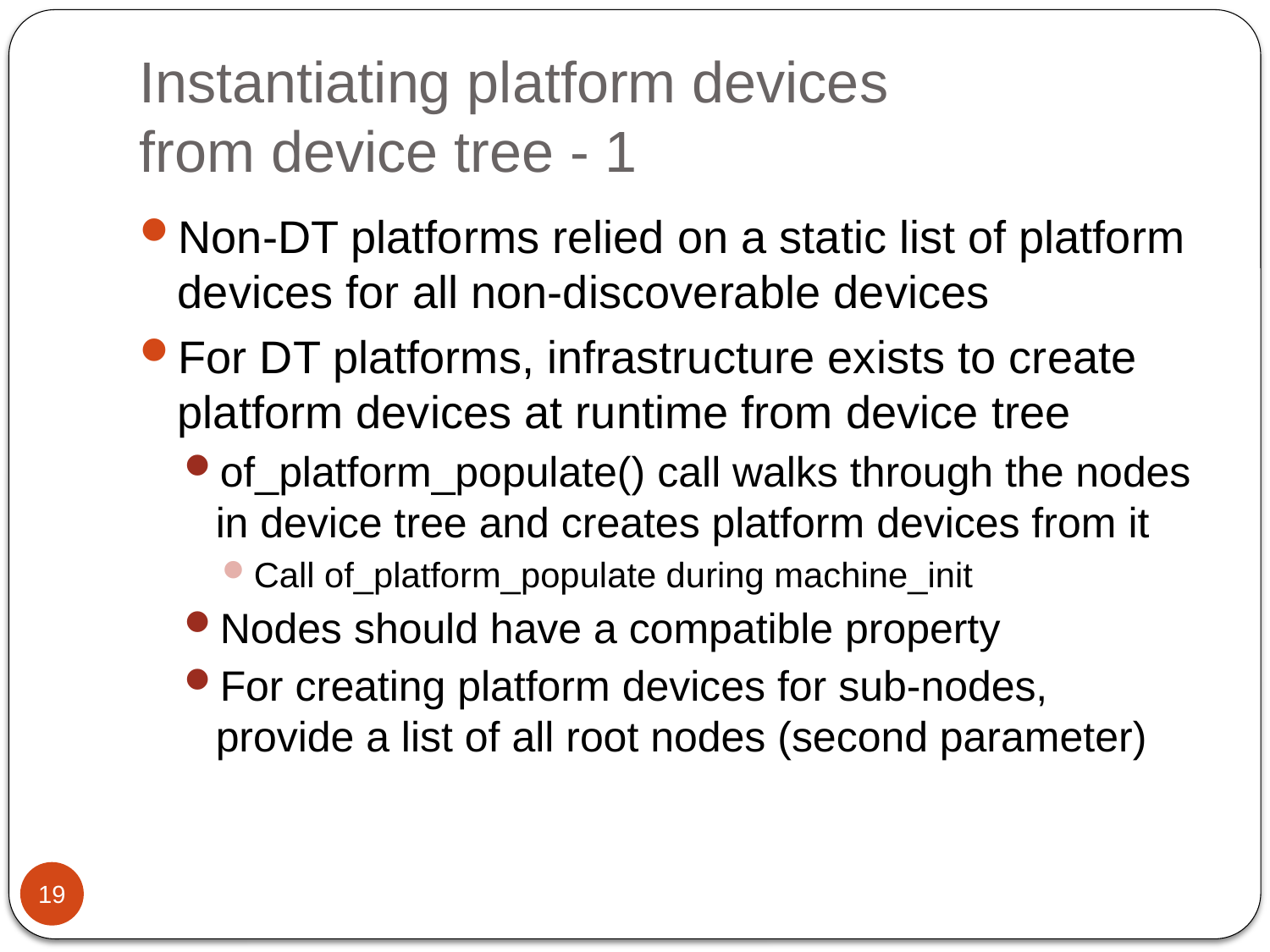

# Instantiating platform devices from device tree - 1
Non-DT platforms relied on a static list of platform devices for all non-discoverable devices
For DT platforms, infrastructure exists to create platform devices at runtime from device tree
of_platform_populate() call walks through the nodes in device tree and creates platform devices from it
Call of_platform_populate during machine_init
Nodes should have a compatible property
For creating platform devices for sub-nodes, provide a list of all root nodes (second parameter)
19